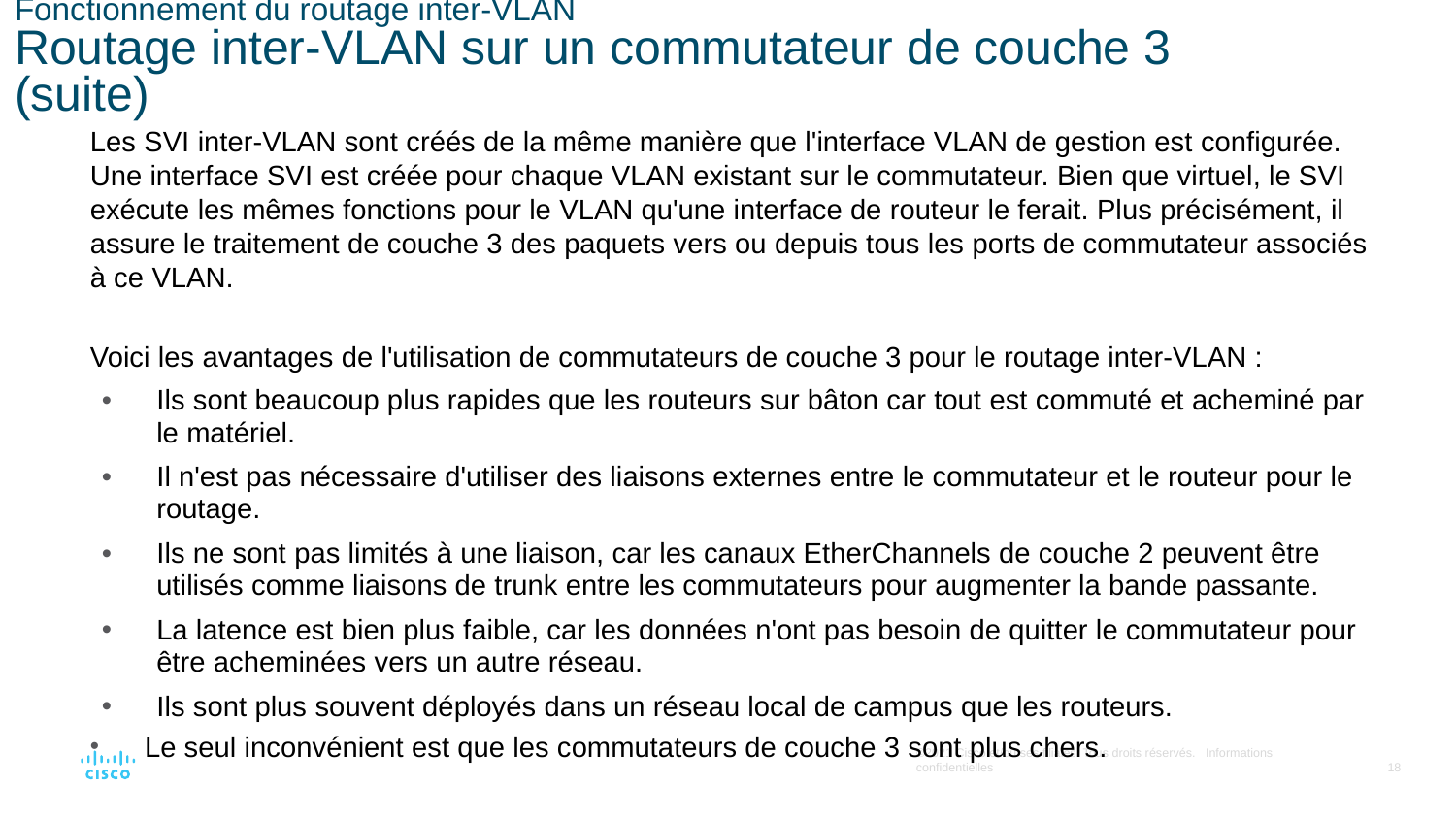

# Fonctionnement du routage inter-VLAN Routage inter-VLAN sur un commutateur de couche 3 (suite)
Les SVI inter-VLAN sont créés de la même manière que l'interface VLAN de gestion est configurée. Une interface SVI est créée pour chaque VLAN existant sur le commutateur. Bien que virtuel, le SVI exécute les mêmes fonctions pour le VLAN qu'une interface de routeur le ferait. Plus précisément, il assure le traitement de couche 3 des paquets vers ou depuis tous les ports de commutateur associés à ce VLAN.

Voici les avantages de l'utilisation de commutateurs de couche 3 pour le routage inter-VLAN :
Ils sont beaucoup plus rapides que les routeurs sur bâton car tout est commuté et acheminé par le matériel.
Il n'est pas nécessaire d'utiliser des liaisons externes entre le commutateur et le routeur pour le routage.
Ils ne sont pas limités à une liaison, car les canaux EtherChannels de couche 2 peuvent être utilisés comme liaisons de trunk entre les commutateurs pour augmenter la bande passante.
La latence est bien plus faible, car les données n'ont pas besoin de quitter le commutateur pour être acheminées vers un autre réseau.
Ils sont plus souvent déployés dans un réseau local de campus que les routeurs.
Le seul inconvénient est que les commutateurs de couche 3 sont plus chers.